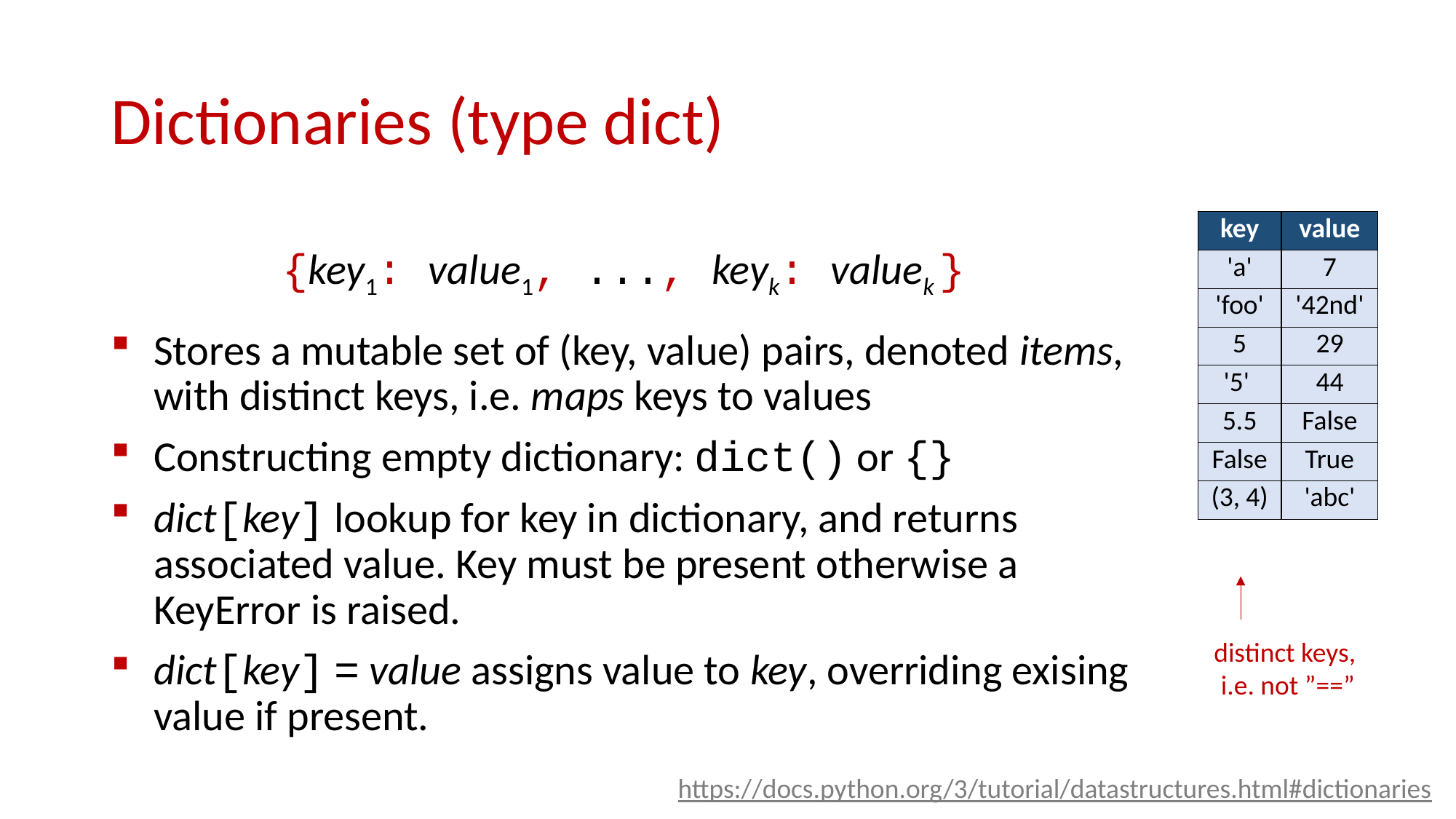

# Dictionaries (type dict)
| key | value |
| --- | --- |
| 'a' | 7 |
| 'foo' | '42nd' |
| 5 | 29 |
| '5' | 44 |
| 5.5 | False |
| False | True |
| (3, 4) | 'abc' |
{key1: value1, ..., keyk: valuek }
Stores a mutable set of (key, value) pairs, denoted items,  with distinct keys, i.e. maps keys to values
Constructing empty dictionary: dict() or {}
dict[key] lookup for key in dictionary, and returns associated value. Key must be present otherwise a KeyError is raised.
dict[key] = value assigns value to key, overriding exising value if present.
distinct keys,
i.e. not ”==”
https://docs.python.org/3/tutorial/datastructures.html#dictionaries